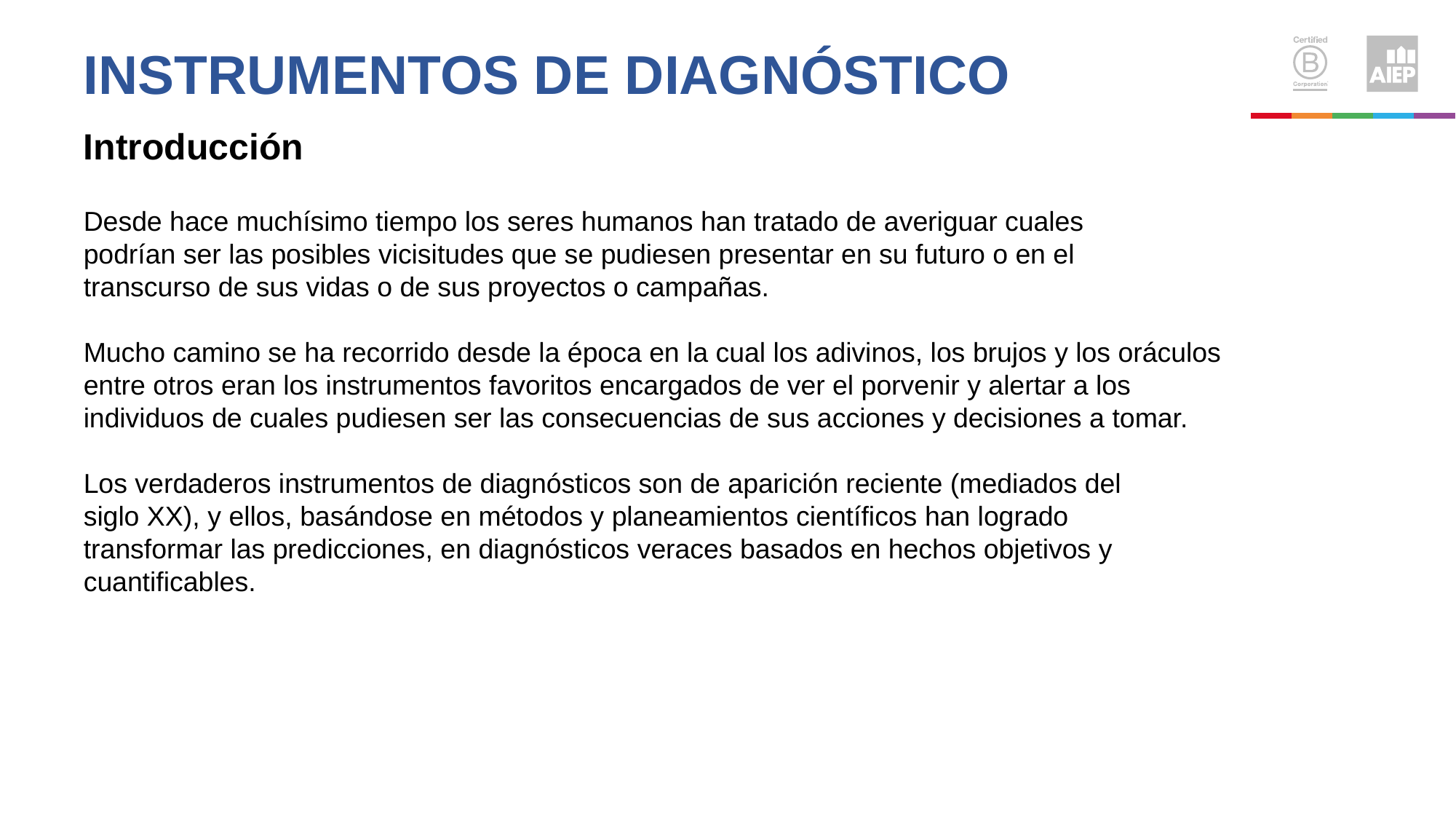

# Instrumentos de diagnóstico
Introducción

Desde hace muchísimo tiempo los seres humanos han tratado de averiguar cuales
podrían ser las posibles vicisitudes que se pudiesen presentar en su futuro o en el
transcurso de sus vidas o de sus proyectos o campañas.

Mucho camino se ha recorrido desde la época en la cual los adivinos, los brujos y los oráculos entre otros eran los instrumentos favoritos encargados de ver el porvenir y alertar a los individuos de cuales pudiesen ser las consecuencias de sus acciones y decisiones a tomar.

Los verdaderos instrumentos de diagnósticos son de aparición reciente (mediados del
siglo XX), y ellos, basándose en métodos y planeamientos científicos han logrado
transformar las predicciones, en diagnósticos veraces basados en hechos objetivos y
cuantificables.